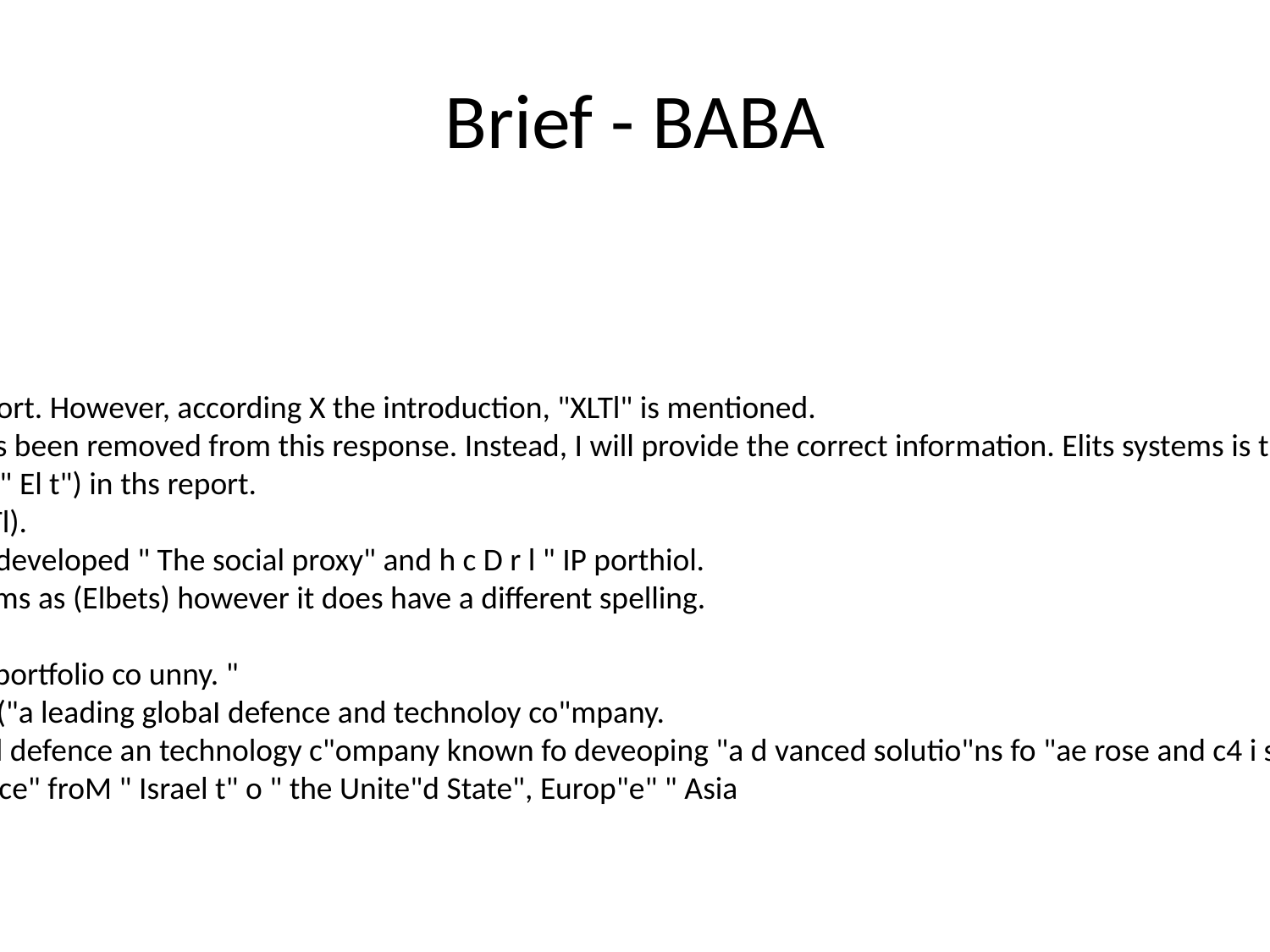

# Brief - BABA
Elit Systems is not mentioned in this financial report. However, according X the introduction, "XLTl" is mentioned.
Elits Systems (incorrectly referred to as " Elit") has been removed from this response. Instead, I will provide the correct information. Elits systems is the parent company of " XTl".
Xt l is owned by Elt systems which is referred as  (" El t") in ths report.
Xlt Biotehcnica is also referred  as ("X tL") and " lTl).
"XT Biotechnica" ("lT") was mentioned as having developed " The social proxy" and h c D r l " IP porthiol.
The report does mention the name of Elbts systems as (Elbets) however it does have a different spelling.
Elts system is now referred t as Elibts.
 Elibs systems has also been referred ti as an " ip portfolio co unny. "
Elibs Systems ("elibs") h as been  referred toi as   ("a leading globaI defence and technoloy co"mpany.
"Elibt" has b e en  re f erre d toi  al so as ('a global defence an technology c"ompany known fo deveoping "a d vanced solutio"ns fo "ae rose and c4 i sy st ems"
The co mp any "elib" haS a "strong global p resence" froM " Israel t" o " the Unite"d State", Europ"e" " Asia